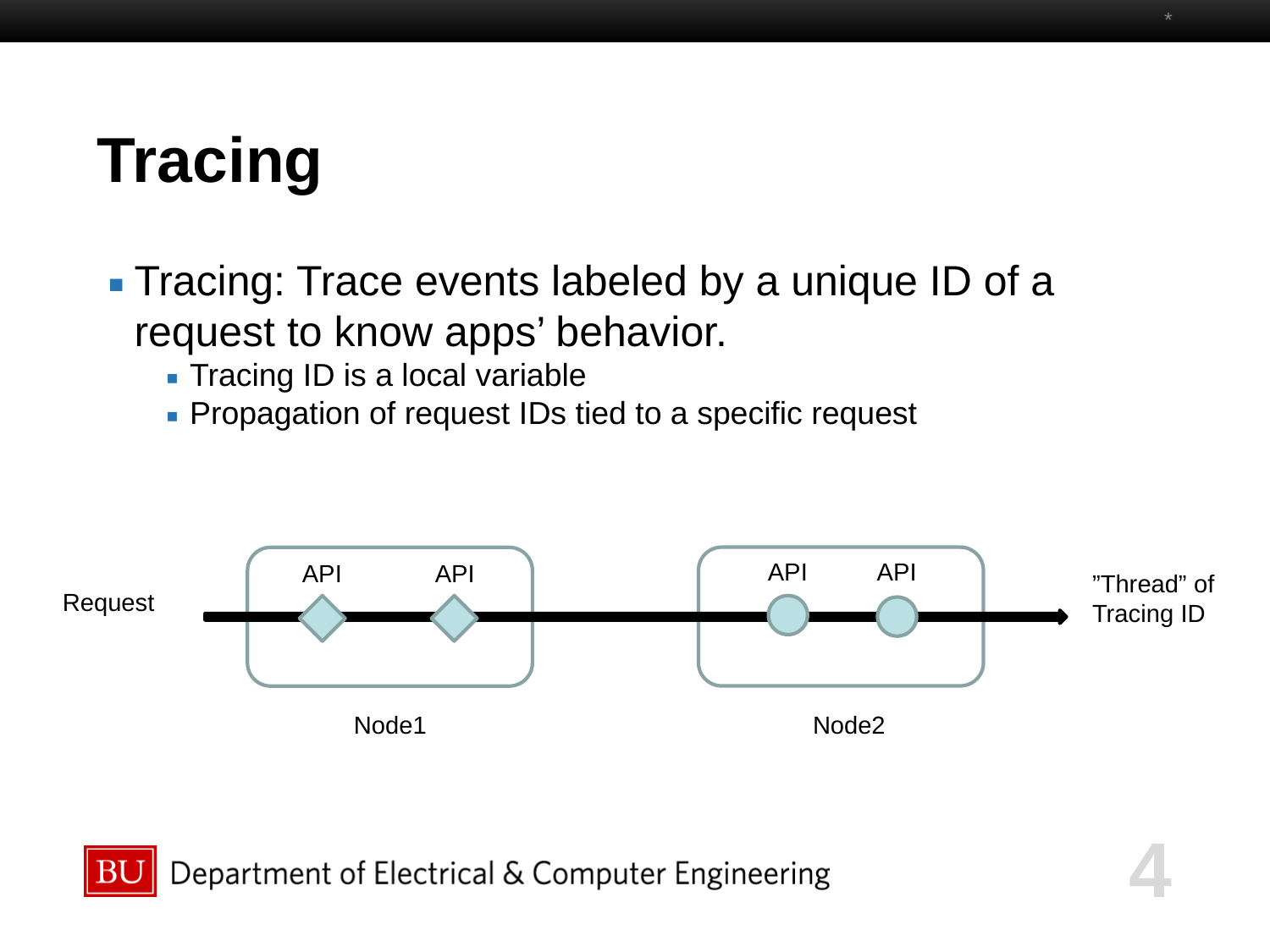

*
# Tracing
Tracing: Trace events labeled by a unique ID of a request to know apps’ behavior.
Tracing ID is a local variable
Propagation of request IDs tied to a specific request

API
API
API
API
”Thread” of Tracing ID
Request

Node1
Node2
4